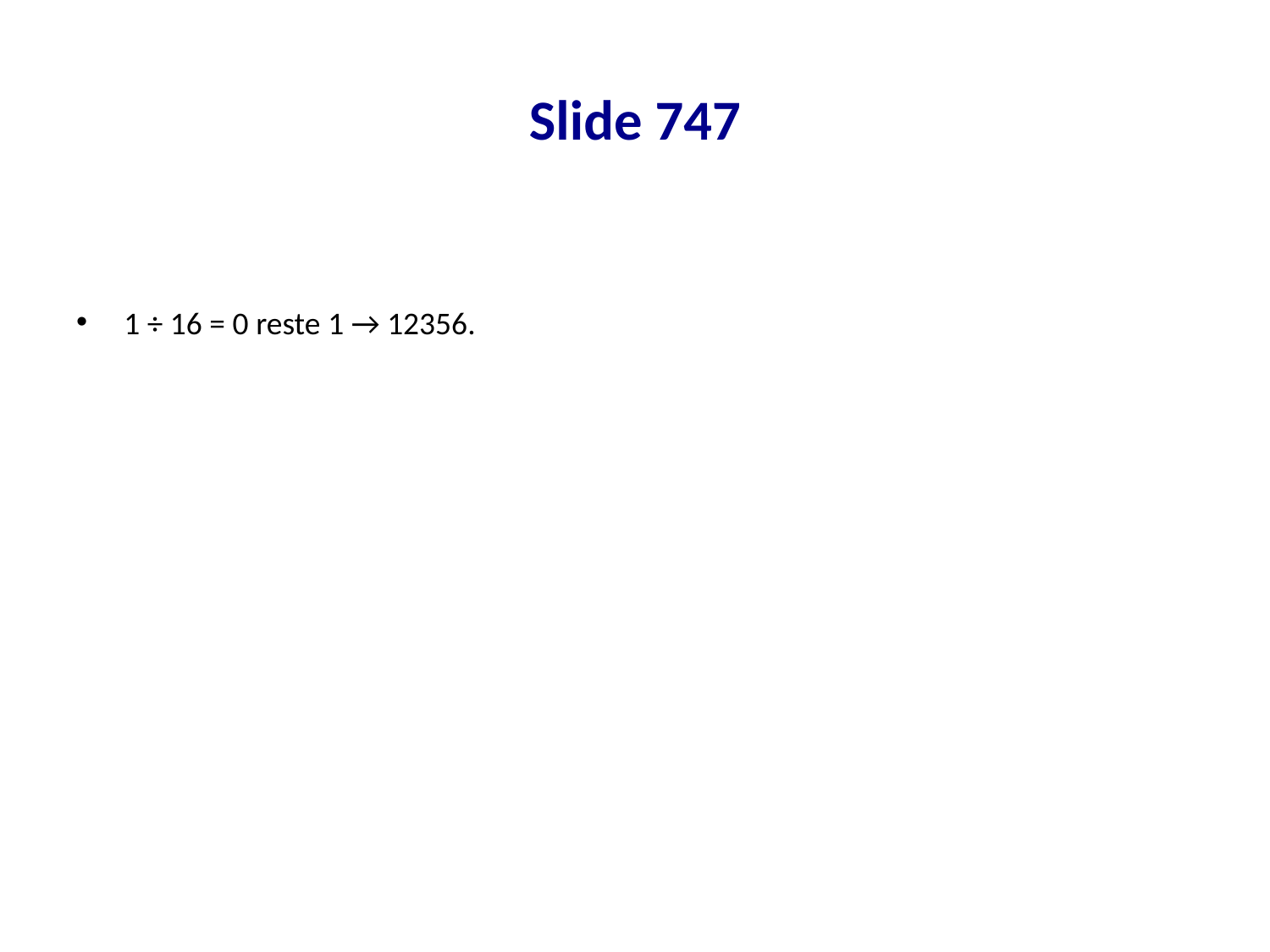

# Slide 747

1 ÷ 16 = 0 reste 1 → 12356.